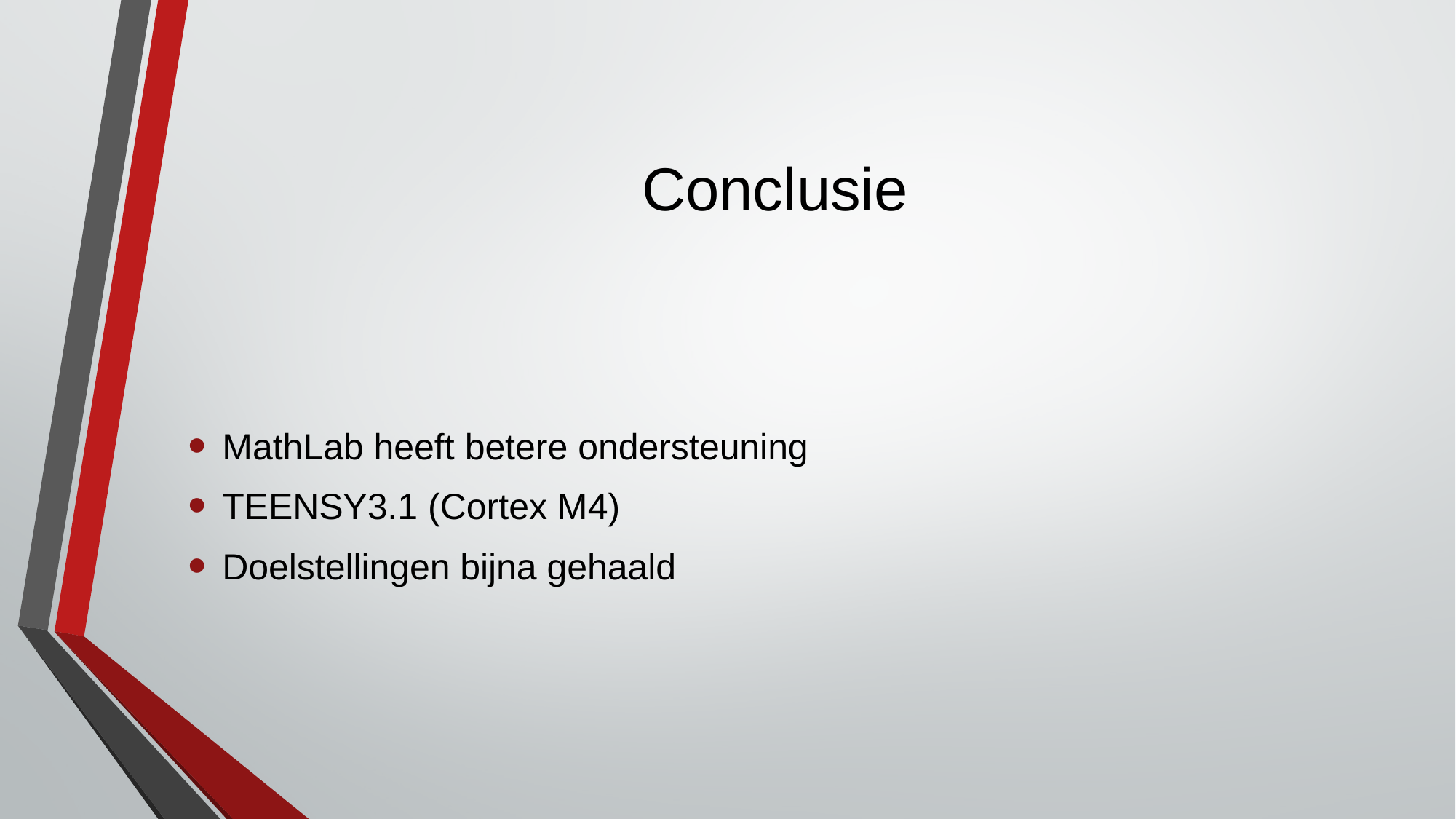

# Conclusie
MathLab heeft betere ondersteuning
TEENSY3.1 (Cortex M4)
Doelstellingen bijna gehaald